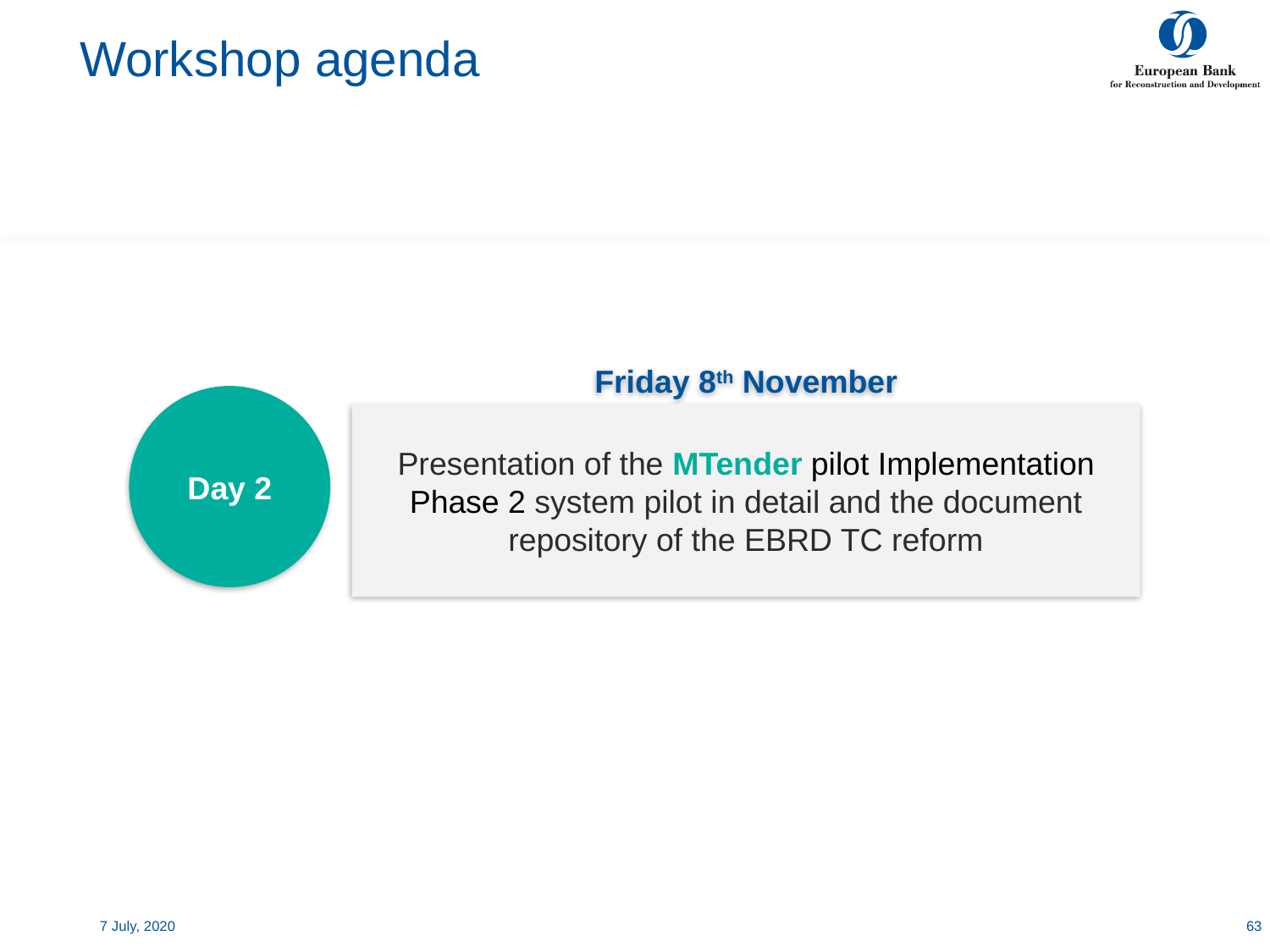

# Workshop agenda
Friday 8th November
Day 2
Presentation of the MTender pilot Implementation Phase 2 system pilot in detail and the document repository of the EBRD TC reform
7 July, 2020
63